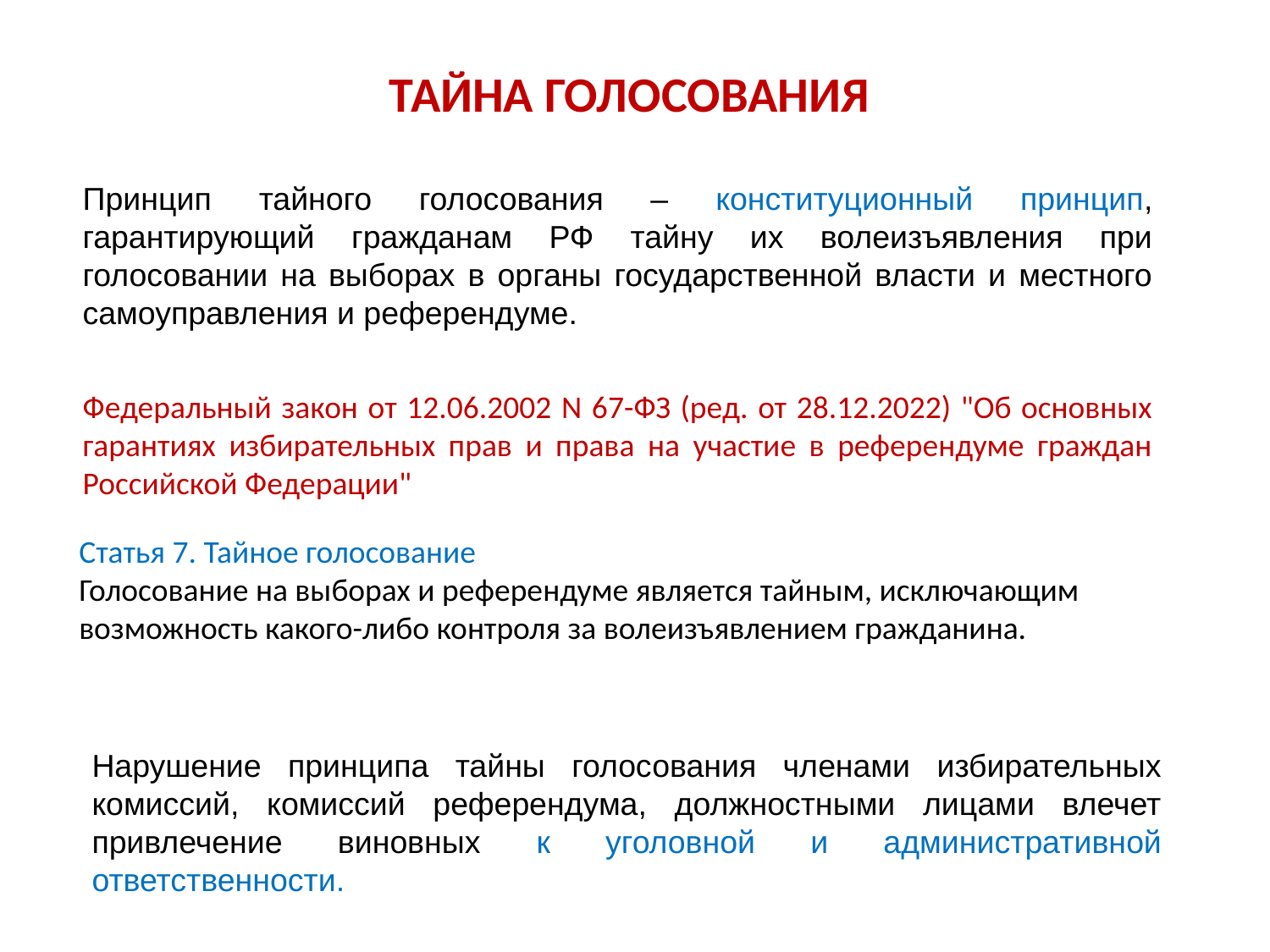

# ТАЙНА ГОЛОСОВАНИЯ
Принцип тайного голосования – конституционный принцип, гарантирующий гражданам РФ тайну их волеизъявления при голосовании на выборах в органы государственной власти и местного самоуправления и референдуме.
Федеральный закон от 12.06.2002 N 67-ФЗ (ред. от 28.12.2022) "Об основных гарантиях избирательных прав и права на участие в референдуме граждан Российской Федерации"
Статья 7. Тайное голосование
Голосование на выборах и референдуме является тайным, исключающим возможность какого-либо контроля за волеизъявлением гражданина.
Нарушение принципа тайны голосования членами избирательных комиссий, комиссий референдума, должностными лицами влечет привлечение виновных к уголовной и административной ответственности.